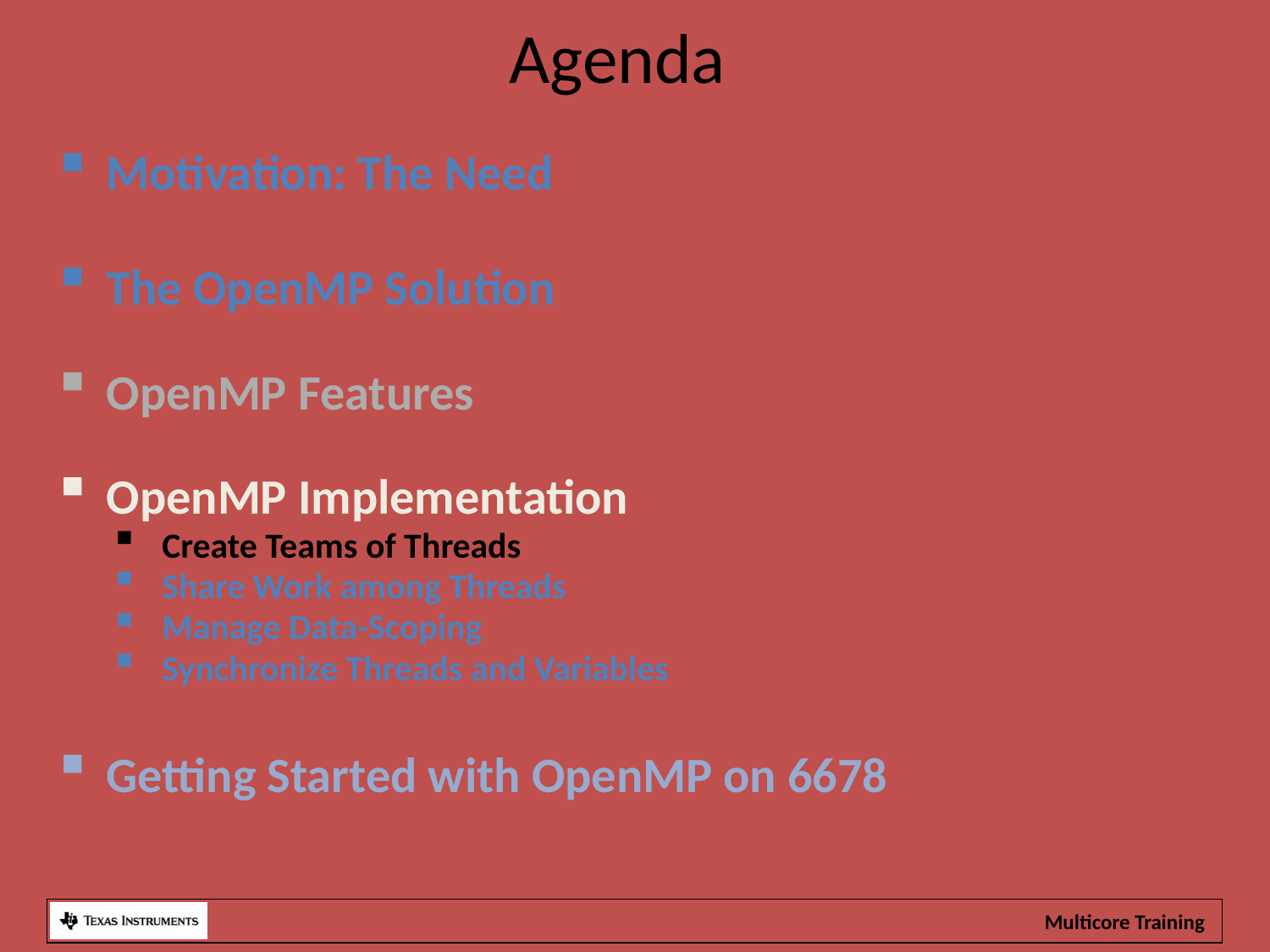

Agenda
Motivation: The Need

The OpenMP Solution
OpenMP Features
OpenMP Implementation
Create Teams of Threads
Share Work among Threads
Manage Data-Scoping
Synchronize Threads and Variables

Getting Started with OpenMP on 6678